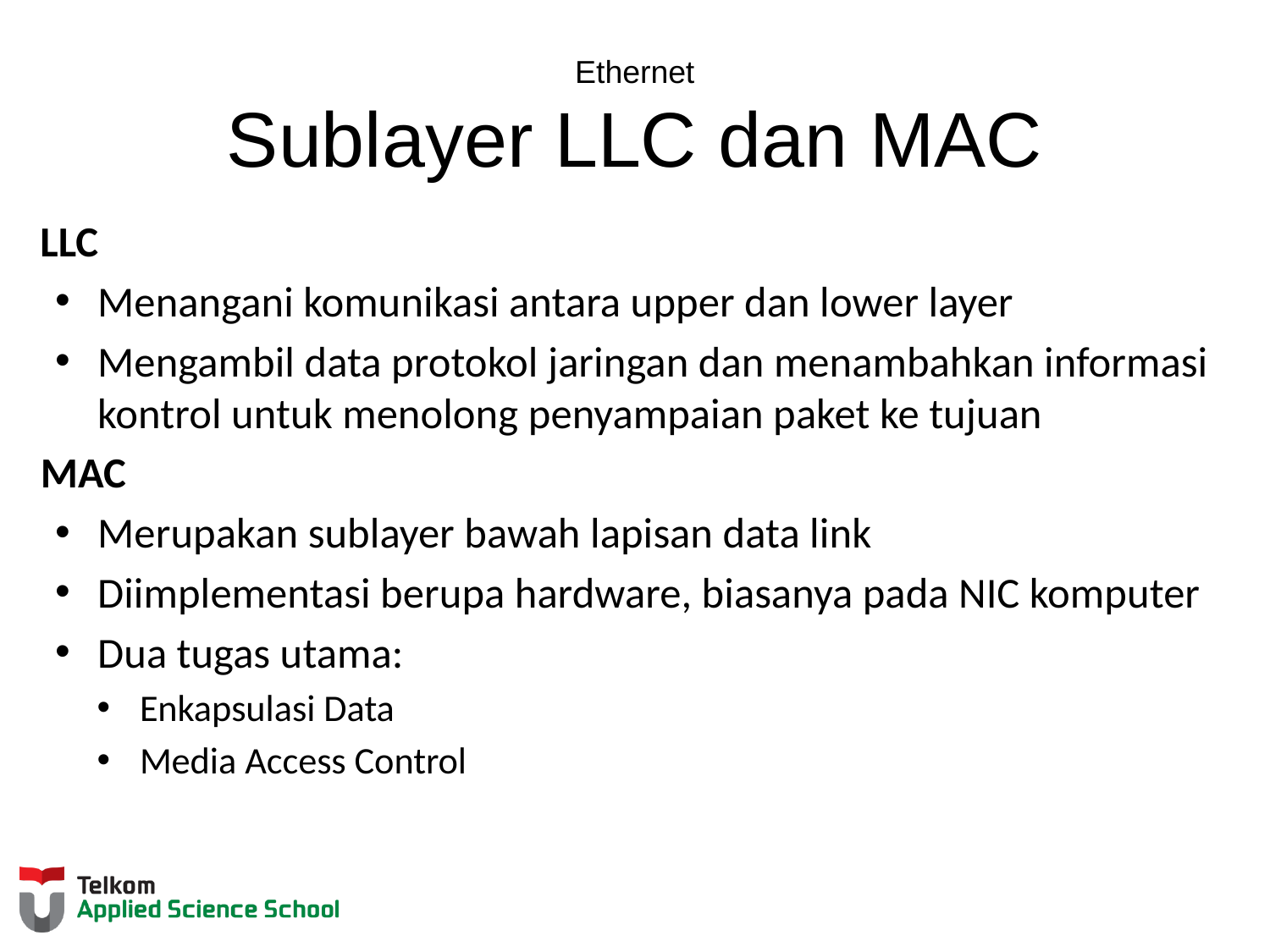

# Ethernet Sublayer LLC dan MAC
LLC
Menangani komunikasi antara upper dan lower layer
Mengambil data protokol jaringan dan menambahkan informasi kontrol untuk menolong penyampaian paket ke tujuan
MAC
Merupakan sublayer bawah lapisan data link
Diimplementasi berupa hardware, biasanya pada NIC komputer
Dua tugas utama:
Enkapsulasi Data
Media Access Control